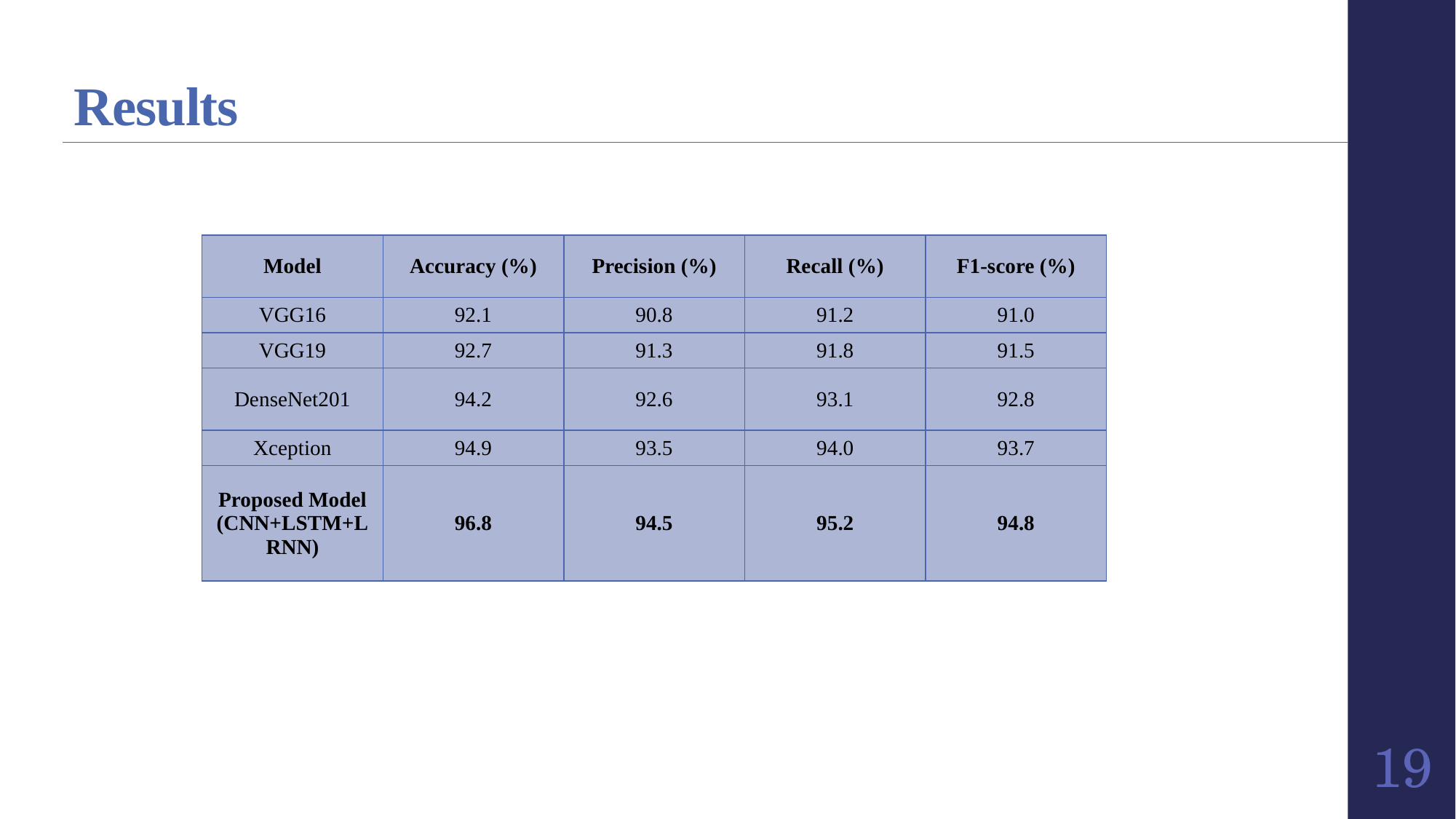

# Results
| Model | Accuracy (%) | Precision (%) | Recall (%) | F1-score (%) |
| --- | --- | --- | --- | --- |
| VGG16 | 92.1 | 90.8 | 91.2 | 91.0 |
| VGG19 | 92.7 | 91.3 | 91.8 | 91.5 |
| DenseNet201 | 94.2 | 92.6 | 93.1 | 92.8 |
| Xception | 94.9 | 93.5 | 94.0 | 93.7 |
| Proposed Model (CNN+LSTM+LRNN) | 96.8 | 94.5 | 95.2 | 94.8 |
19